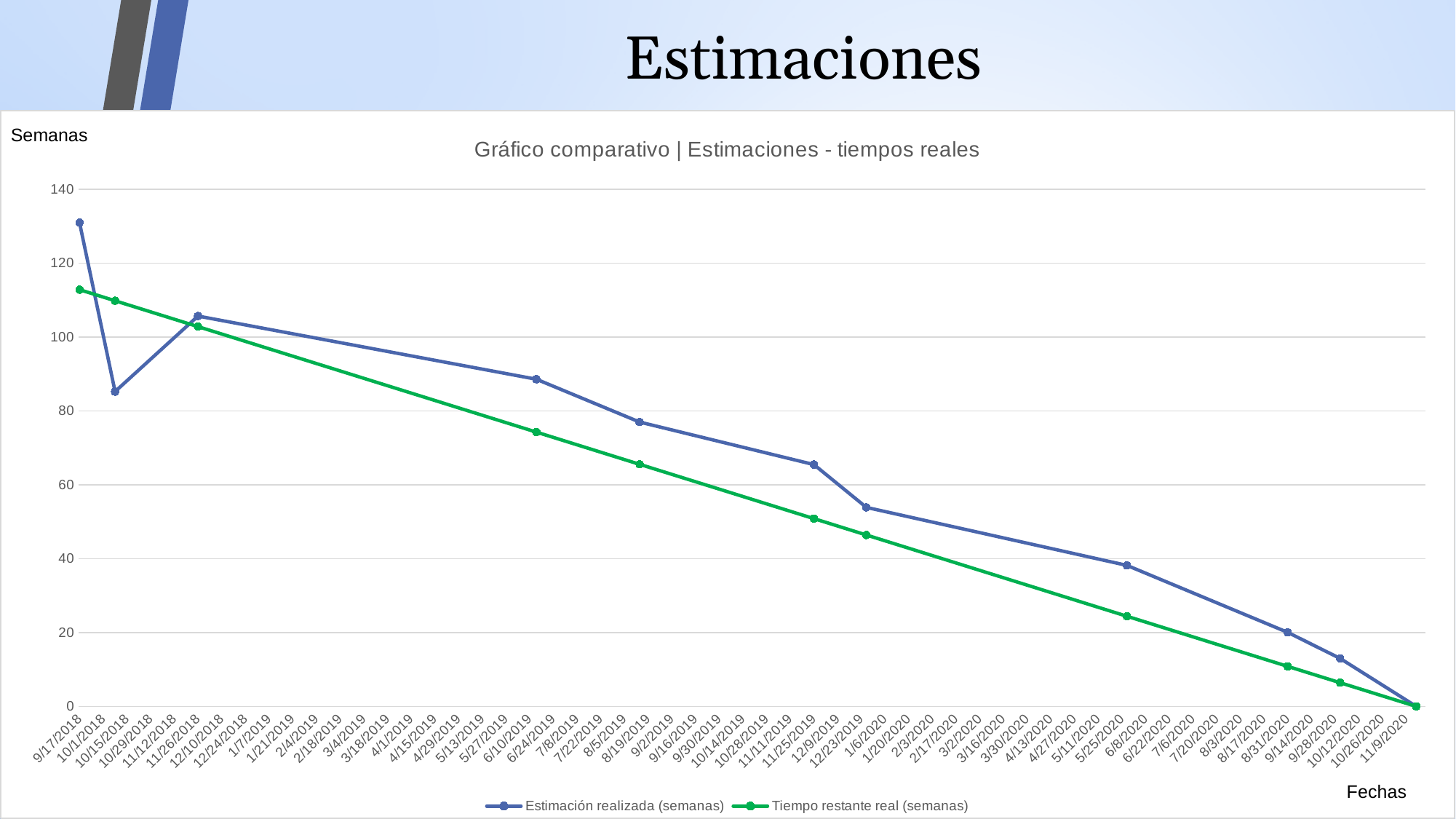

# Estimaciones

### Chart: Gráfico comparativo | Estimaciones - tiempos reales

| Category | Estimación realizada (semanas) | Tiempo restante real (semanas) |
|---|---|---|
| 43360 | 131.0 | 112.85 |
| 43381 | 85.25 | 109.85 |
| 43430 | 105.7 | 102.85 |
| 43630 | 88.6 | 74.28 |
| 43691 | 77.0 | 65.57 |
| 43794 | 65.5 | 50.849999999999994 |
| 43825 | 53.9 | 46.42 |
| 43979 | 38.2 | 24.41999999999999 |
| 44074 | 20.05 | 10.850000000000005 |
| 44105 | 13.0 | 6.42 |
| 44150 | 0.0 | 0.0 |
| 44155 | None | None |
Semanas